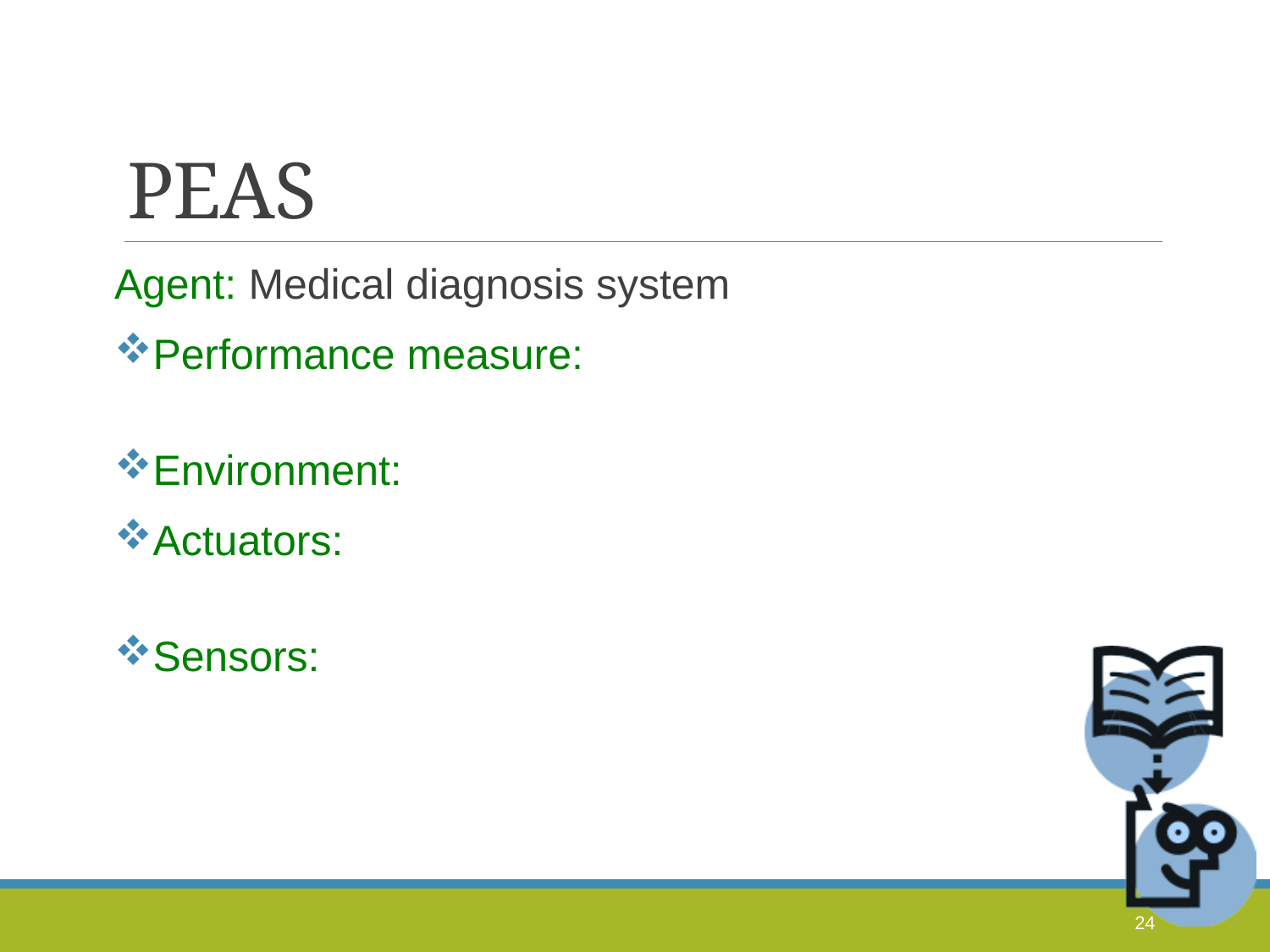

# PEAS
Agent: Medical diagnosis system
Performance measure:
Environment:
Actuators:
Sensors:

24